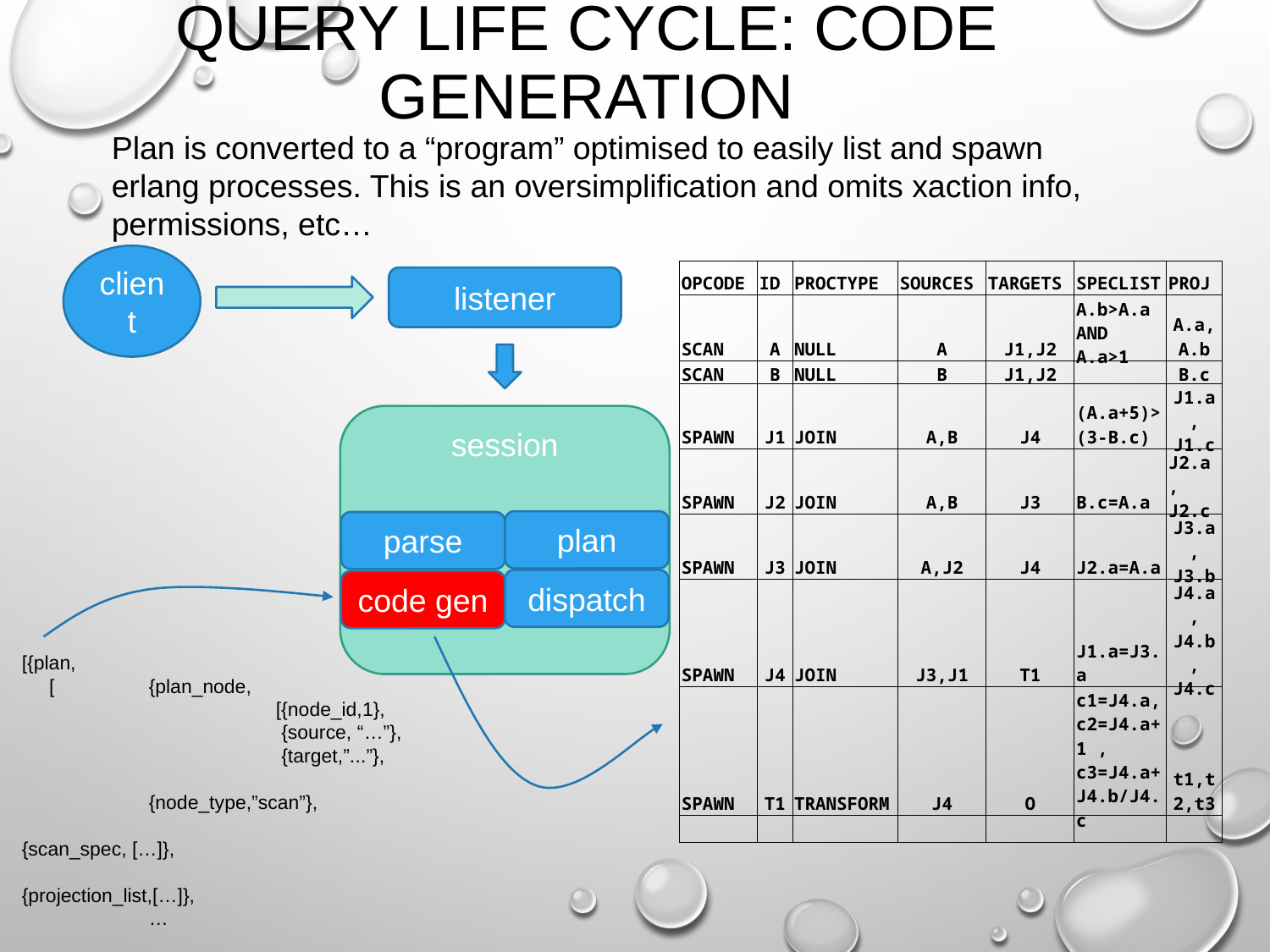

# query life cycle: code generation
Plan is converted to a “program” optimised to easily list and spawn erlang processes. This is an oversimplification and omits xaction info, permissions, etc…
client
| OPCODE | ID | PROCTYPE | SOURCES | TARGETS | SPECLIST | PROJ |
| --- | --- | --- | --- | --- | --- | --- |
| SCAN | A | NULL | A | J1,J2 | A.b>A.a AND A.a>1 | A.a,A.b |
| SCAN | B | NULL | B | J1,J2 |  | B.c |
| SPAWN | J1 | JOIN | A,B | J4 | (A.a+5)>(3-B.c) | J1.a, J1.c |
| SPAWN | J2 | JOIN | A,B | J3 | B.c=A.a | J2.a , J2.c |
| SPAWN | J3 | JOIN | A,J2 | J4 | J2.a=A.a | J3.a , J3.b |
| SPAWN | J4 | JOIN | J3,J1 | T1 | J1.a=J3.a | J4.a , J4.b , J4.c |
| SPAWN | T1 | TRANSFORM | J4 | O | c1=J4.a, c2=J4.a+1 , c3=J4.a+J4.b/J4.c | t1,t2,t3 |
|  |  |  |  |  |  |  |
listener

session
plan
parse
dispatch
code gen

[{plan,
     [	{plan_node,
		[{node_id,1},
		 {source, “…”},
		 {target,”...”},      		          		{node_type,”scan”},				{scan_spec, […]},
      		{projection_list,[…]},
	…